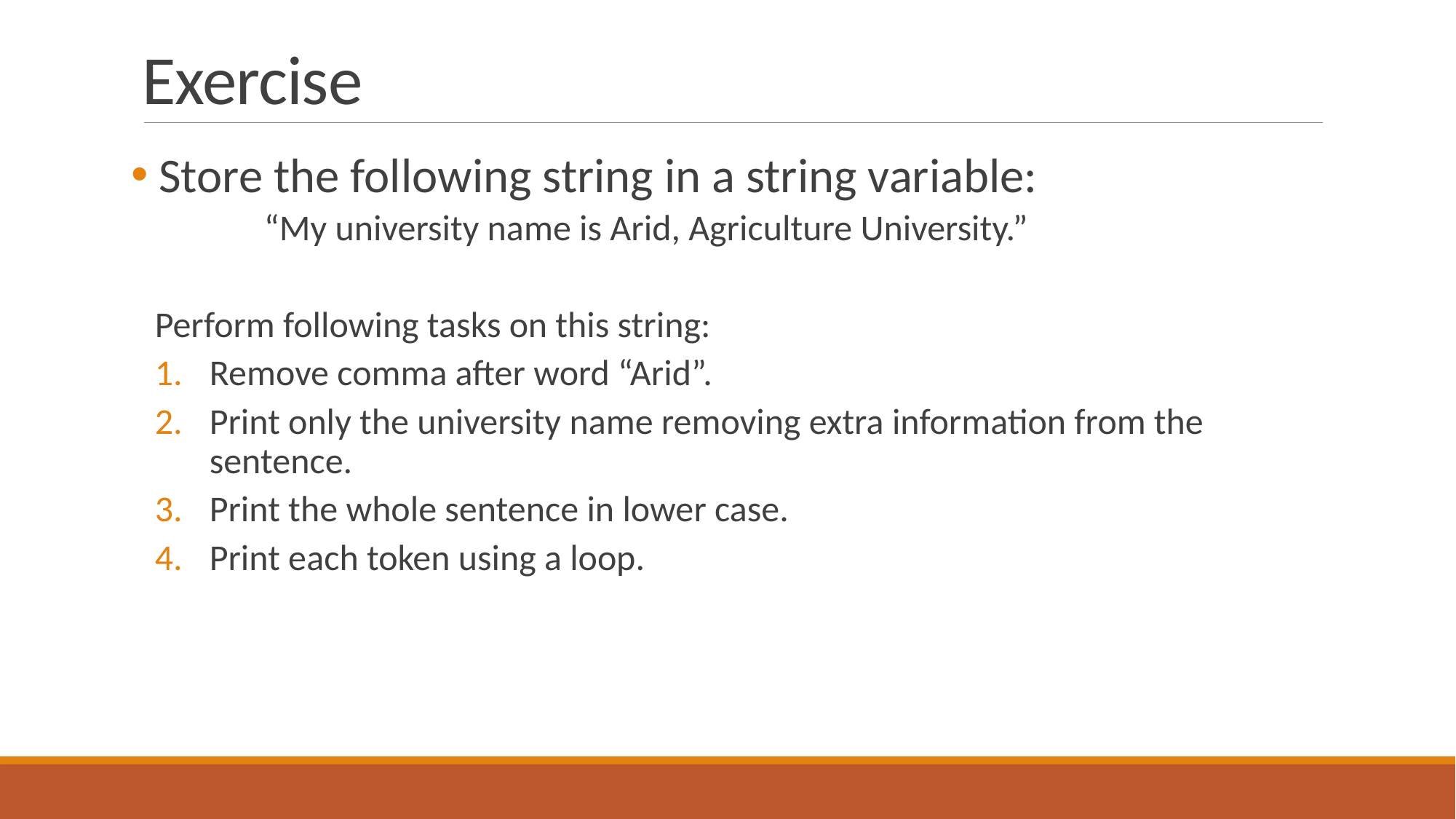

# Exercise
 Store the following string in a string variable:
	“My university name is Arid, Agriculture University.”

Perform following tasks on this string:
Remove comma after word “Arid”.
Print only the university name removing extra information from the sentence.
Print the whole sentence in lower case.
Print each token using a loop.
45